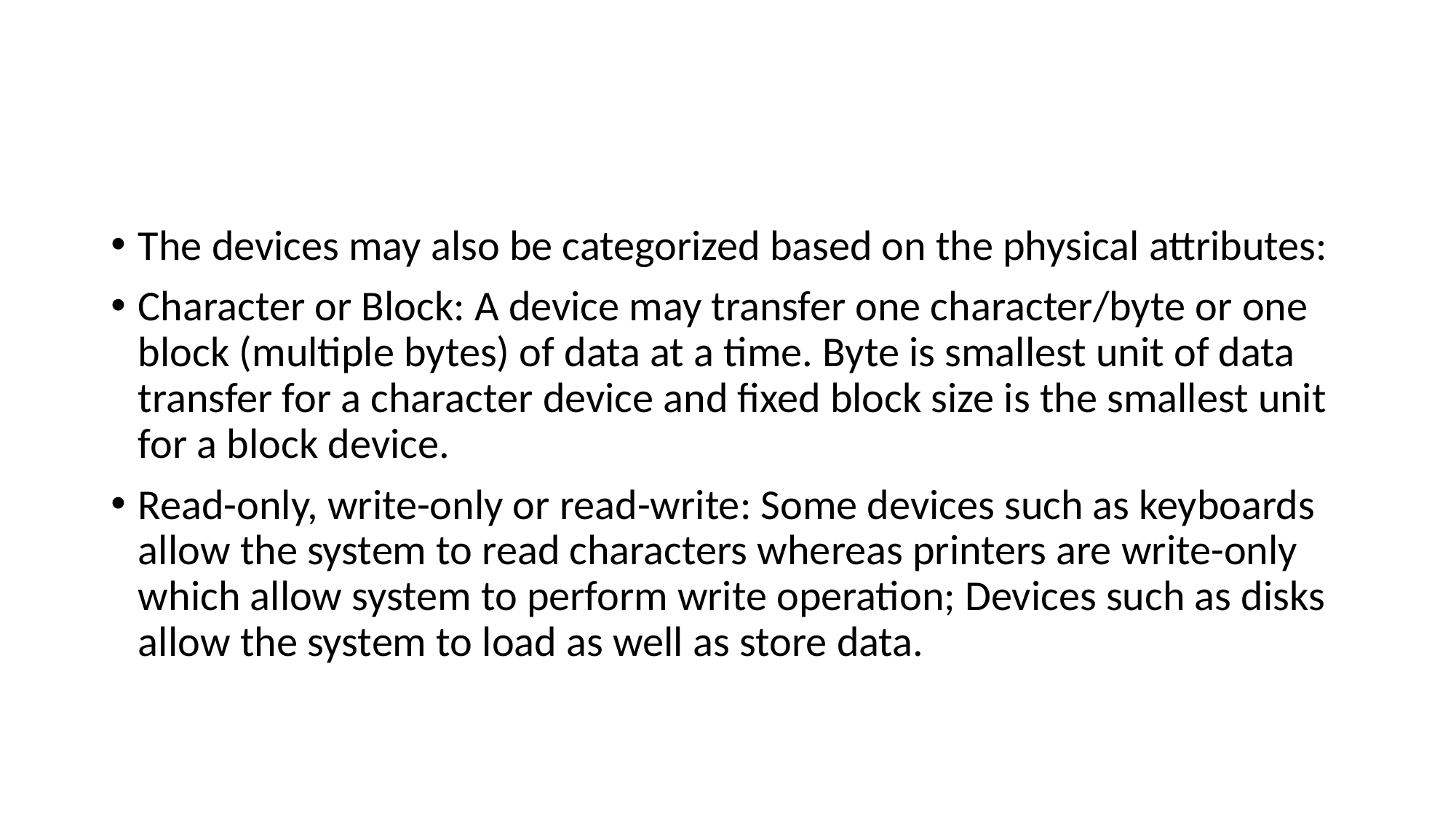

#
The devices may also be categorized based on the physical attributes:
Character or Block: A device may transfer one character/byte or one block (multiple bytes) of data at a time. Byte is smallest unit of data transfer for a character device and fixed block size is the smallest unit for a block device.
Read-only, write-only or read-write: Some devices such as keyboards allow the system to read characters whereas printers are write-only which allow system to perform write operation; Devices such as disks allow the system to load as well as store data.